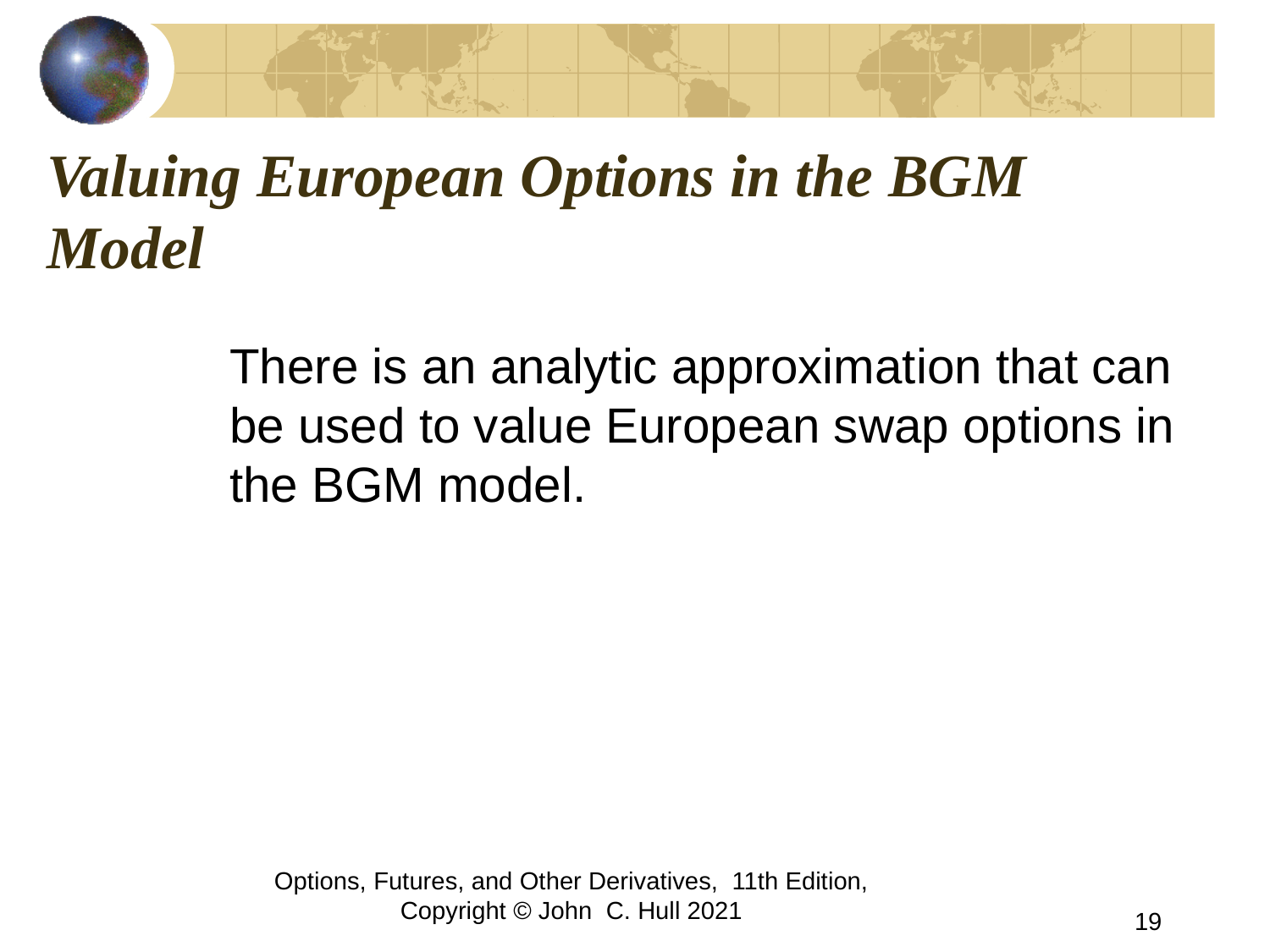

# Valuing European Options in the BGM Model
	There is an analytic approximation that can be used to value European swap options in the BGM model.

Options, Futures, and Other Derivatives,  11th Edition, Copyright © John  C. Hull 2021
19